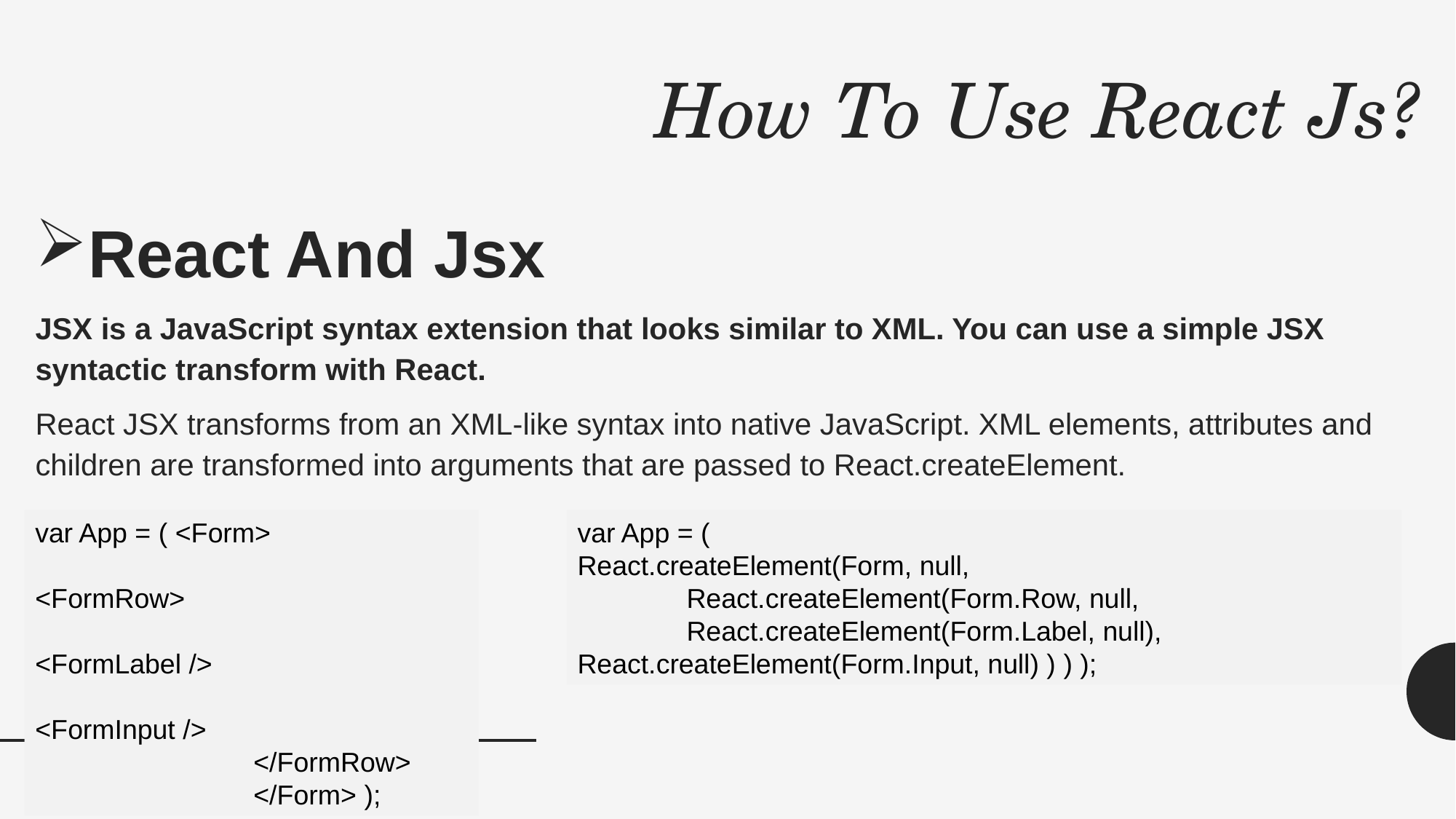

# How To Use React Js?

React And Jsx
JSX is a JavaScript syntax extension that looks similar to XML. You can use a simple JSX syntactic transform with React.
React JSX transforms from an XML-like syntax into native JavaScript. XML elements, attributes and children are transformed into arguments that are passed to React.createElement.
var App = ( <Form>
			<FormRow>
			<FormLabel />
			<FormInput /> 				</FormRow>
		</Form> );
var App = (
React.createElement(Form, null, 					React.createElement(Form.Row, null, 			React.createElement(Form.Label, null),      		React.createElement(Form.Input, null) ) ) );